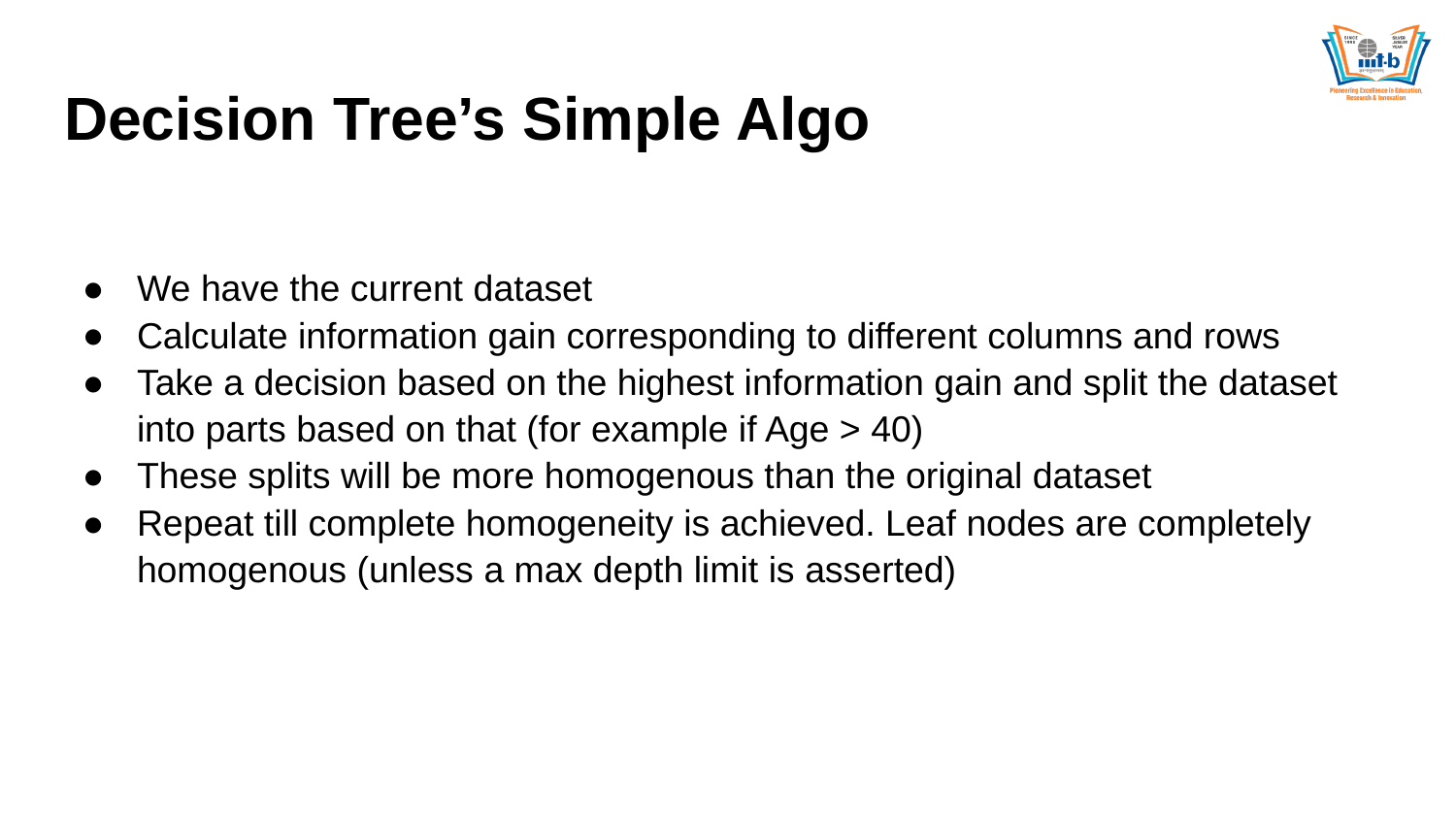

# Decision Tree’s Simple Algo
We have the current dataset
Calculate information gain corresponding to different columns and rows
Take a decision based on the highest information gain and split the dataset into parts based on that (for example if Age > 40)
These splits will be more homogenous than the original dataset
Repeat till complete homogeneity is achieved. Leaf nodes are completely homogenous (unless a max depth limit is asserted)